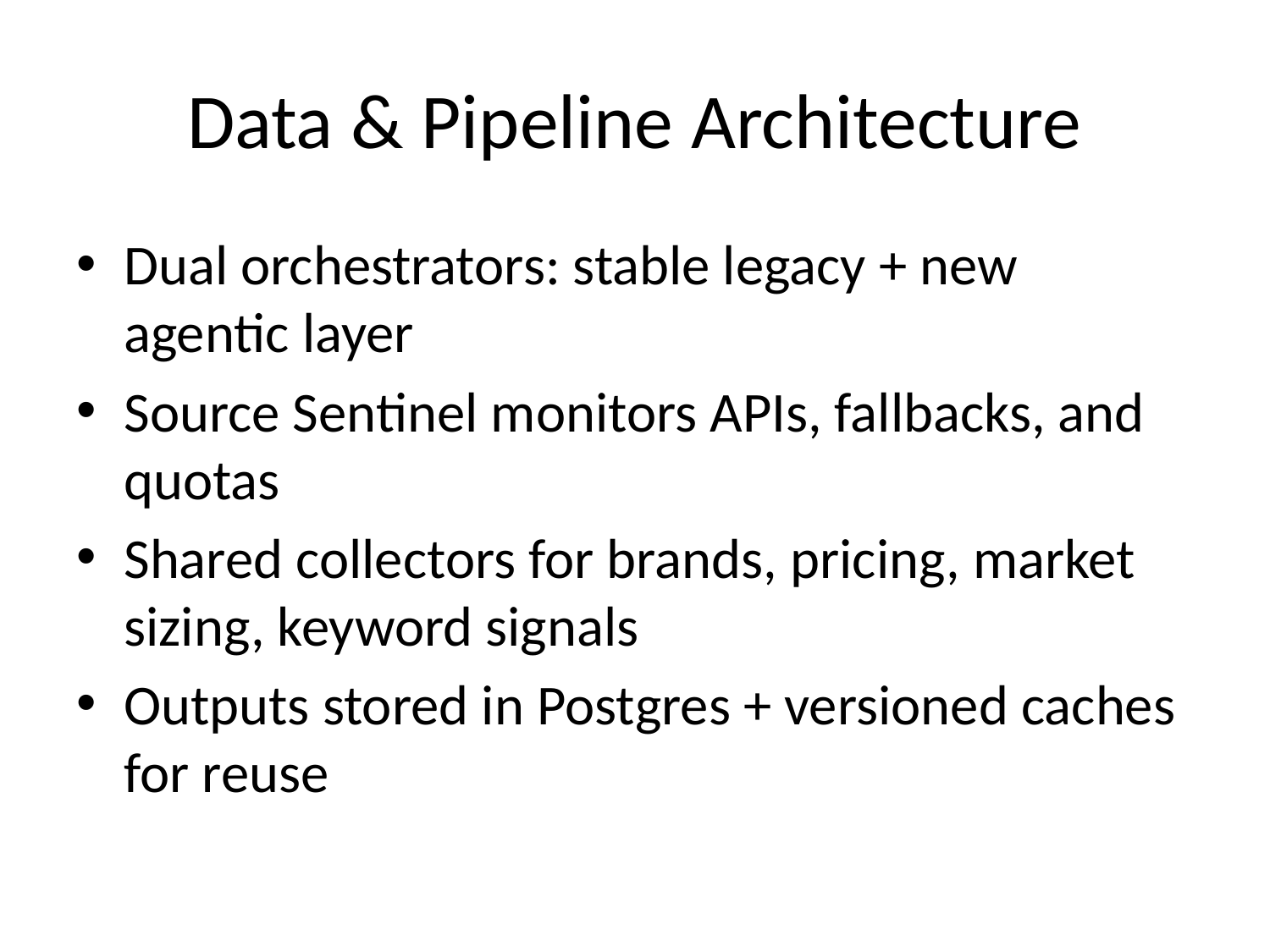

# Data & Pipeline Architecture
Dual orchestrators: stable legacy + new agentic layer
Source Sentinel monitors APIs, fallbacks, and quotas
Shared collectors for brands, pricing, market sizing, keyword signals
Outputs stored in Postgres + versioned caches for reuse